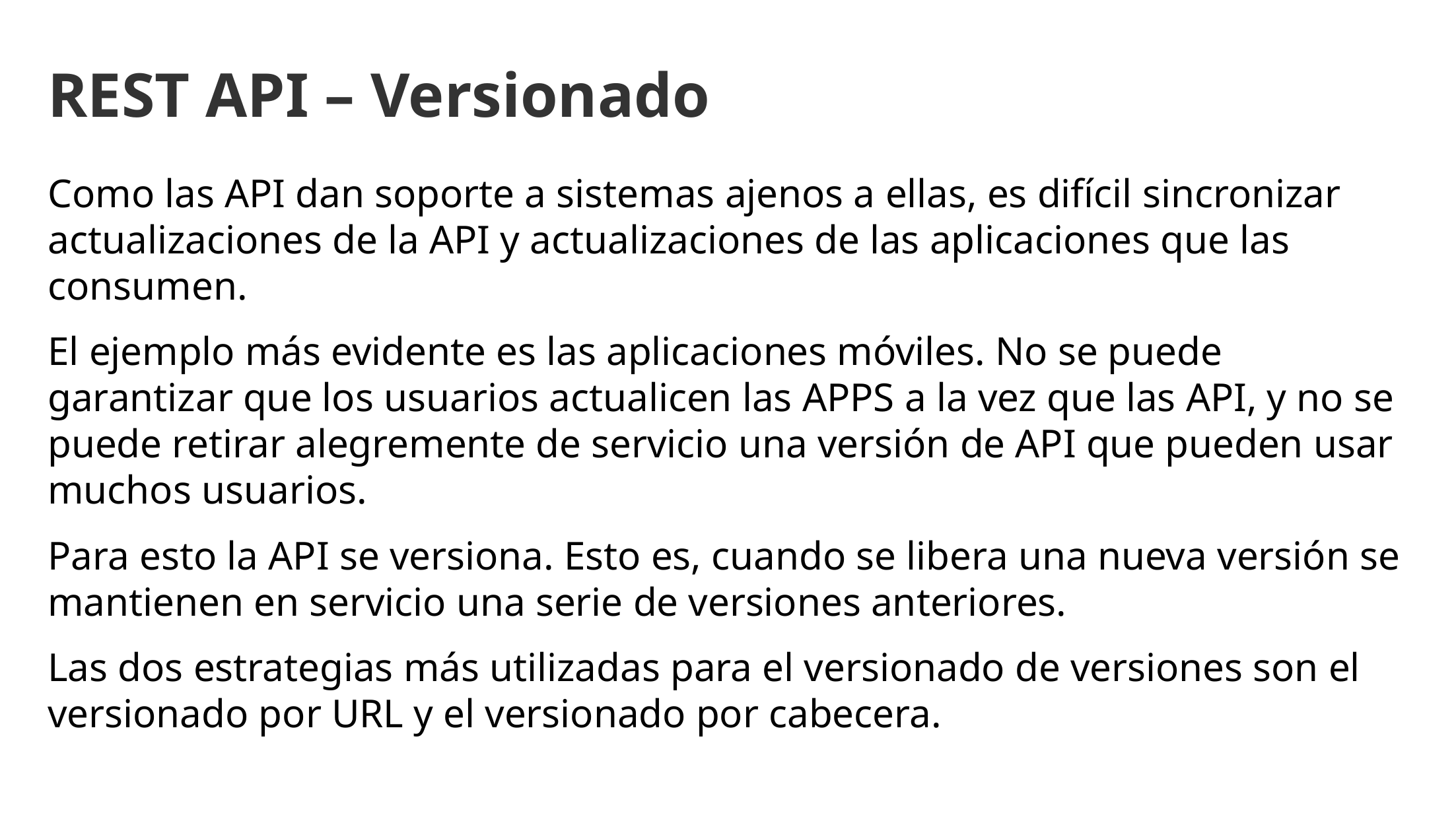

REST API – Versionado
Como las API dan soporte a sistemas ajenos a ellas, es difícil sincronizar actualizaciones de la API y actualizaciones de las aplicaciones que las consumen.
El ejemplo más evidente es las aplicaciones móviles. No se puede garantizar que los usuarios actualicen las APPS a la vez que las API, y no se puede retirar alegremente de servicio una versión de API que pueden usar muchos usuarios.
Para esto la API se versiona. Esto es, cuando se libera una nueva versión se mantienen en servicio una serie de versiones anteriores.
Las dos estrategias más utilizadas para el versionado de versiones son el versionado por URL y el versionado por cabecera.